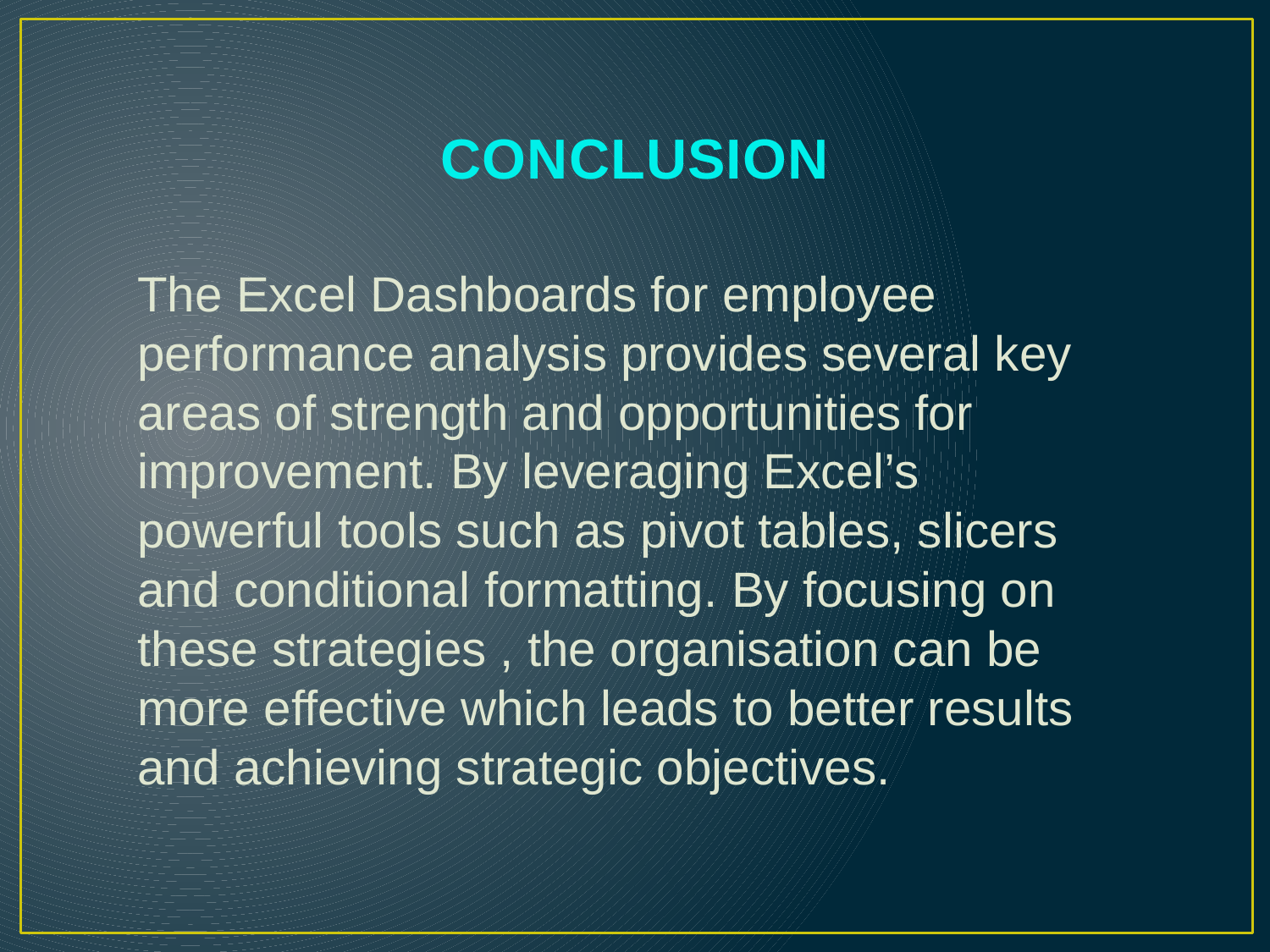

# CONCLUSION
The Excel Dashboards for employee performance analysis provides several key areas of strength and opportunities for improvement. By leveraging Excel’s powerful tools such as pivot tables, slicers and conditional formatting. By focusing on these strategies , the organisation can be more effective which leads to better results and achieving strategic objectives.